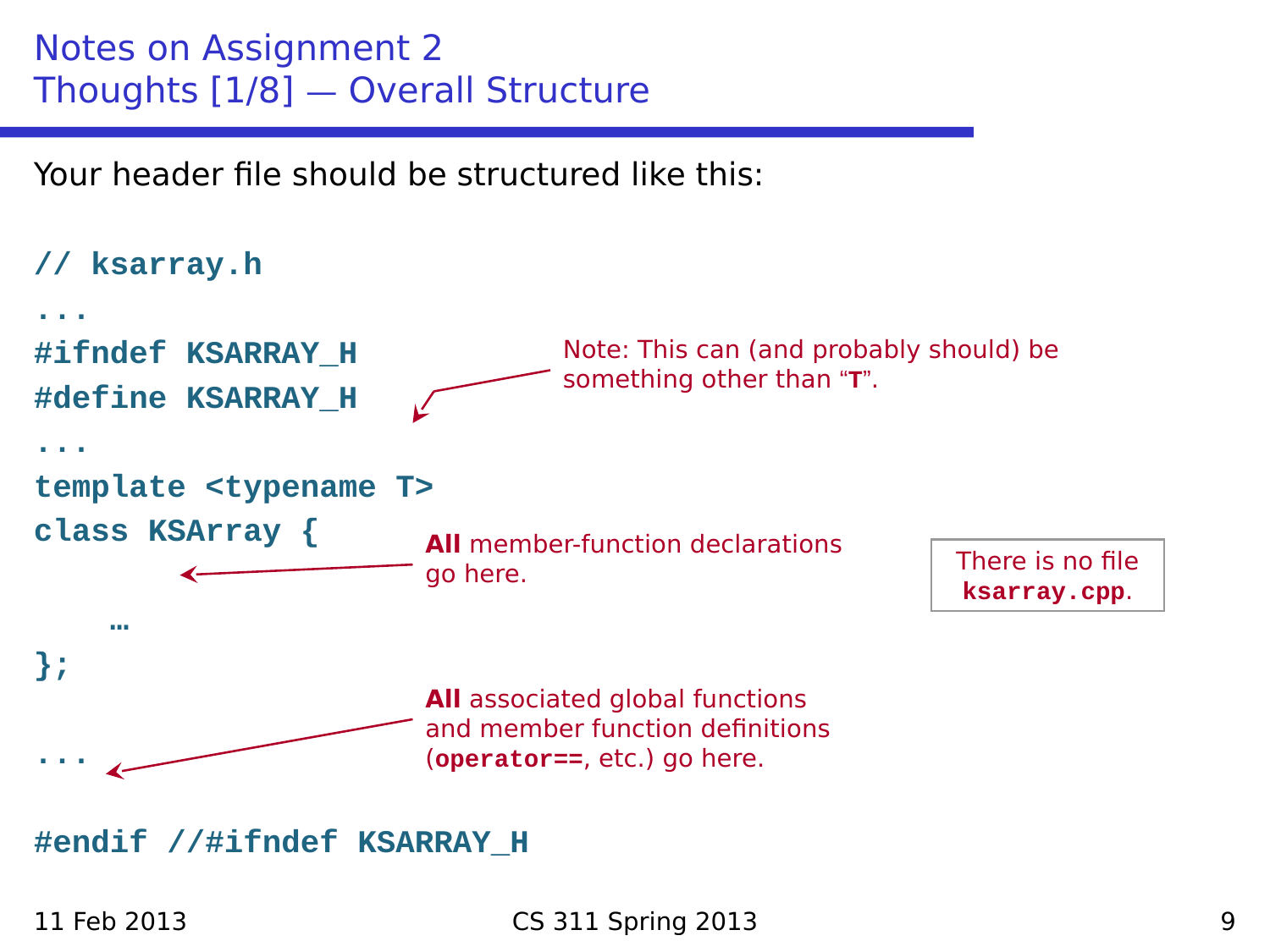

# Notes on Assignment 2 Thoughts [1/8] — Overall Structure
Your header file should be structured like this:

// ksarray.h
...
#ifndef KSARRAY_H
#define KSARRAY_H
...
template <typename T>
class KSArray {

    …
};

...

#endif //#ifndef KSARRAY_H
Note: This can (and probably should) be something other than “T”.

All member-function declarations go here.
There is no file ksarray.cpp.

All associated global functions and member function definitions (operator==, etc.) go here.

11 Feb 2013
CS 311 Spring 2013
9